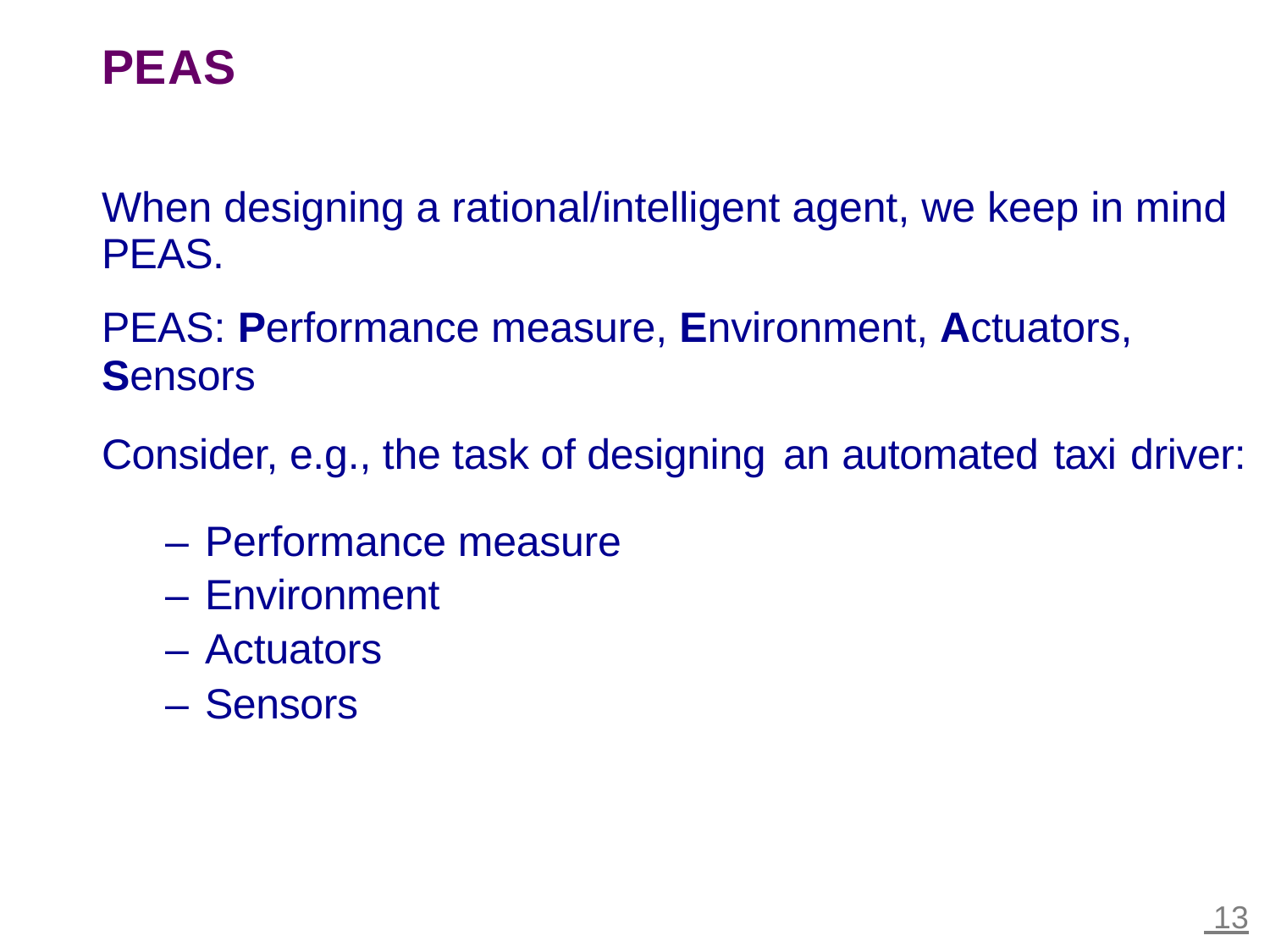

PEAS
When designing a rational/intelligent agent, we keep in mind
PEAS.
PEAS: Performance measure, Environment, Actuators,
Sensors
Consider, e.g., the task of designing
an
automated
taxi
driver:
–
–
–
–
Performance
Environment
Actuators
Sensors
measure
 13